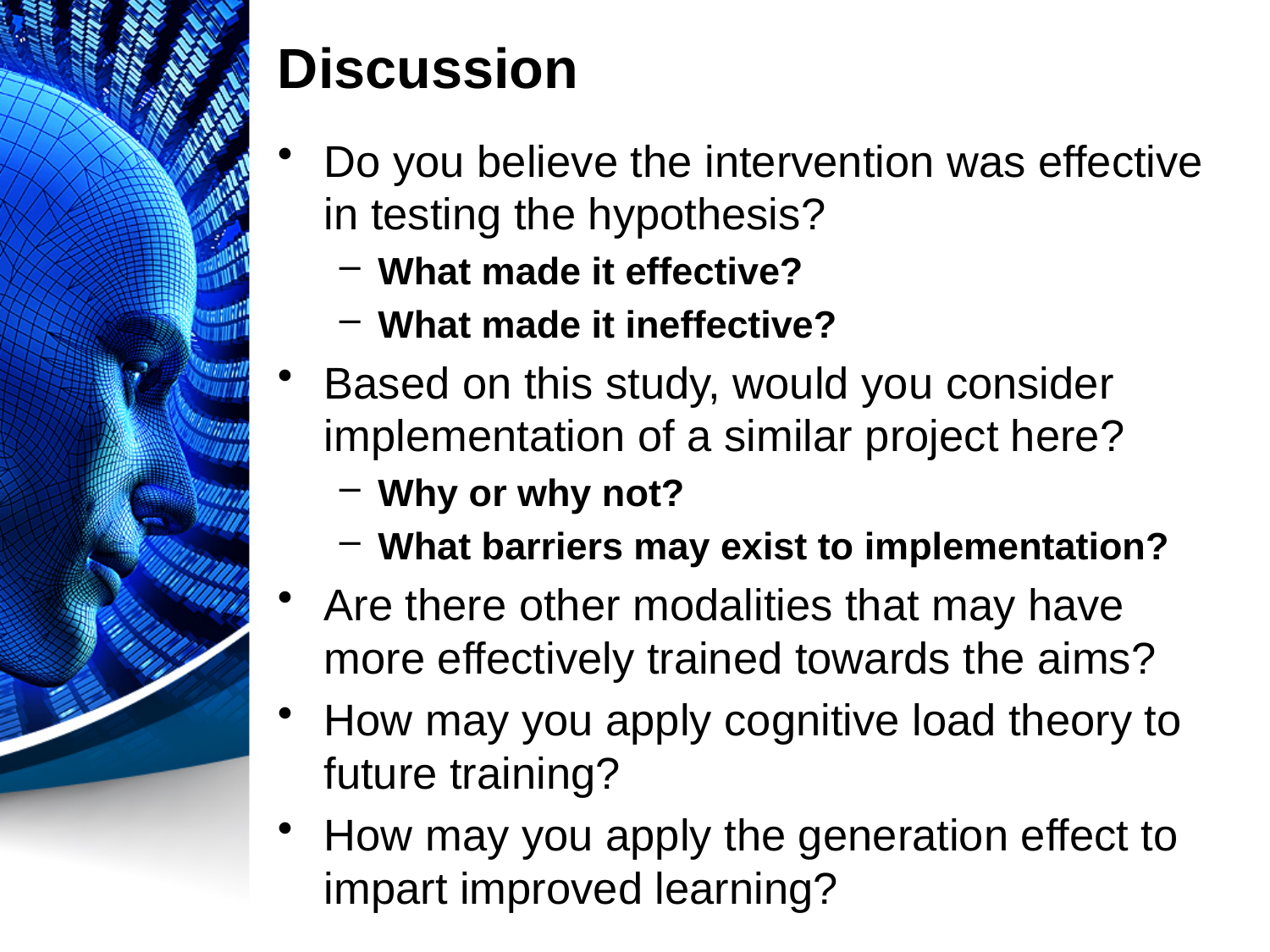

# Discussion
Do you believe the intervention was effective in testing the hypothesis?
What made it effective?
What made it ineffective?
Based on this study, would you consider implementation of a similar project here?
Why or why not?
What barriers may exist to implementation?
Are there other modalities that may have more effectively trained towards the aims?
How may you apply cognitive load theory to future training?
How may you apply the generation effect to impart improved learning?